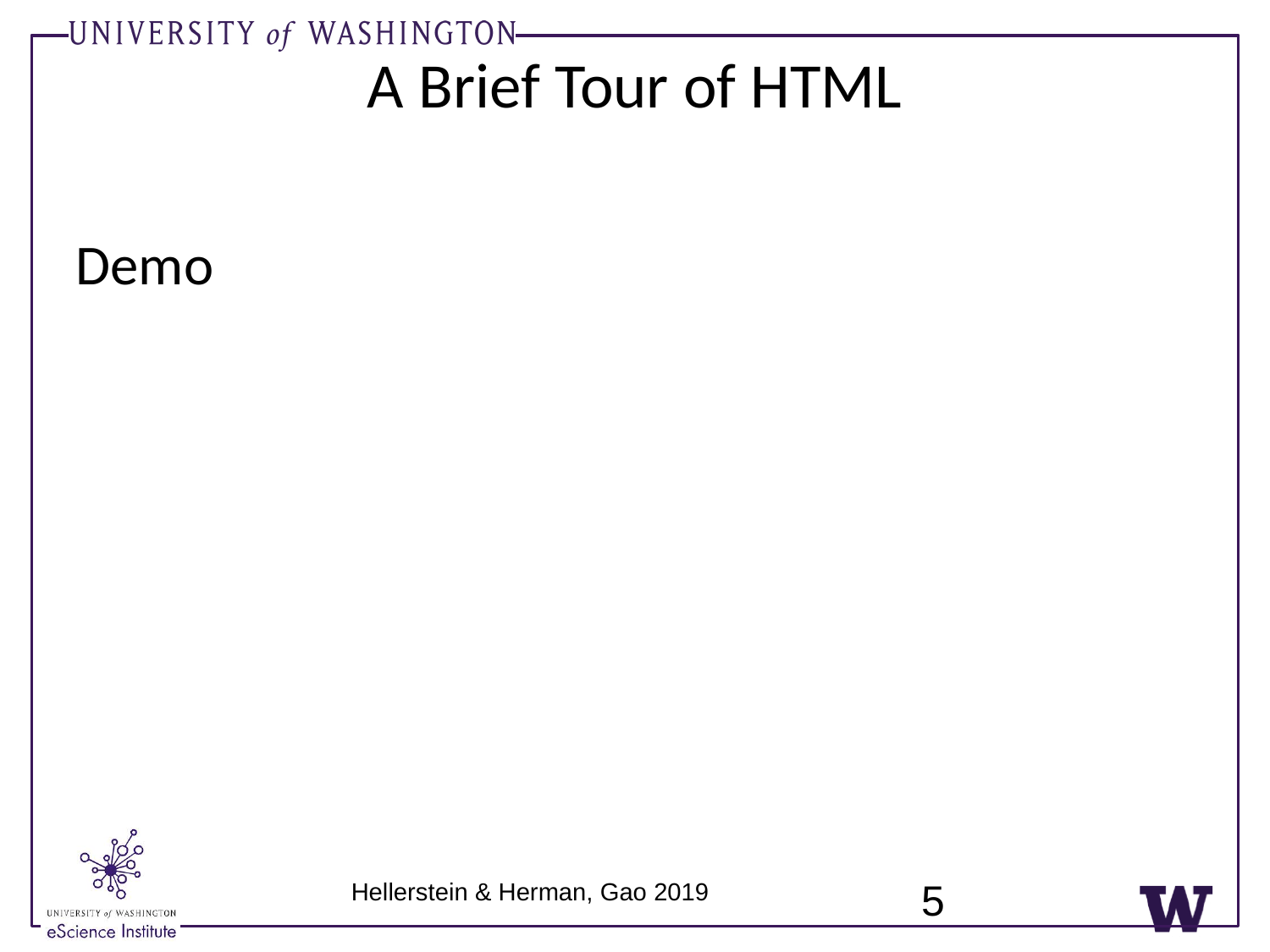

# A Brief Tour of HTML
Demo
5
Hellerstein & Herman, Gao 2019